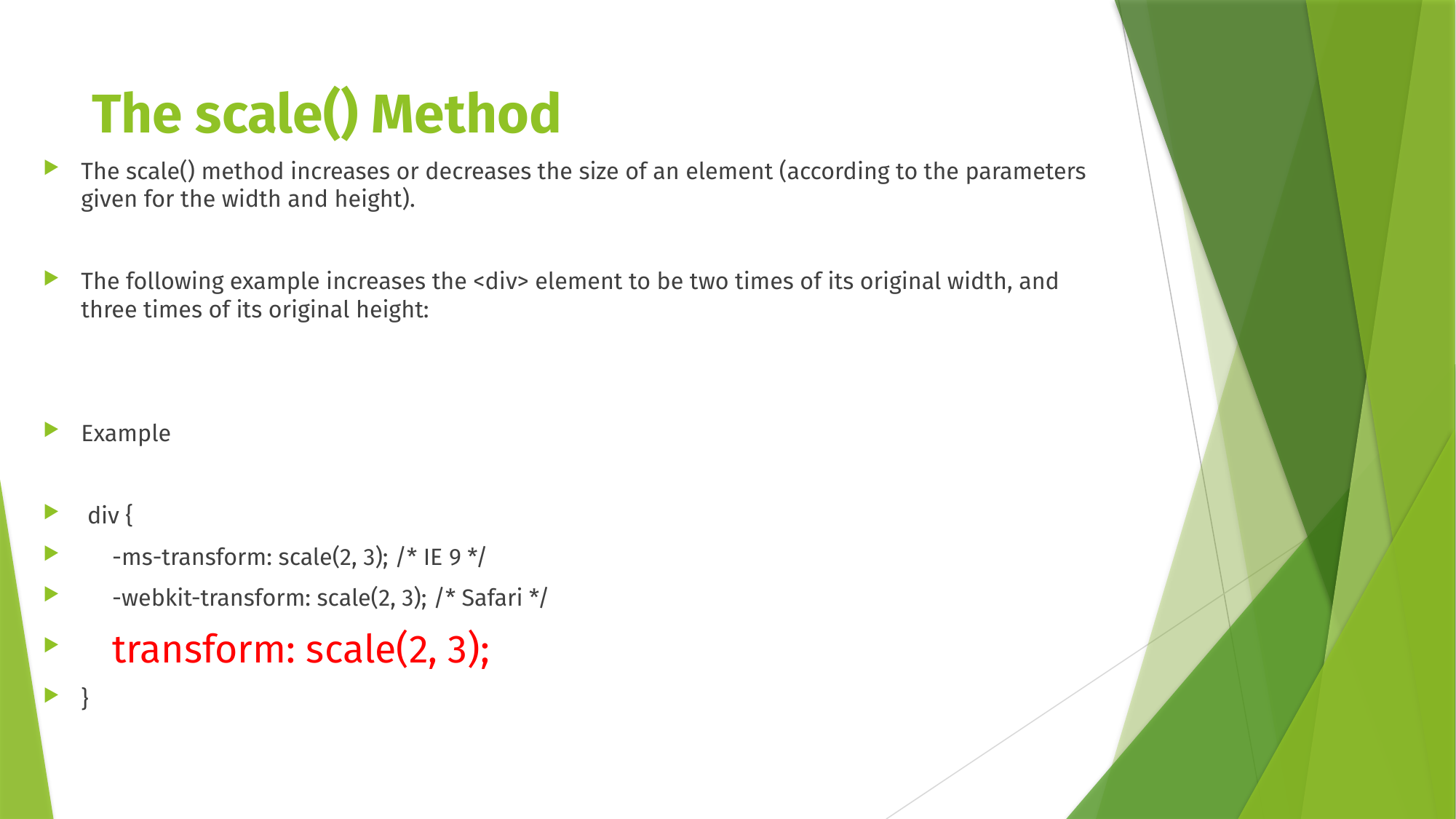

# The scale() Method
The scale() method increases or decreases the size of an element (according to the parameters given for the width and height).

The following example increases the <div> element to be two times of its original width, and three times of its original height:

Example

 div {
     -ms-transform: scale(2, 3); /* IE 9 */
     -webkit-transform: scale(2, 3); /* Safari */
     transform: scale(2, 3);
}